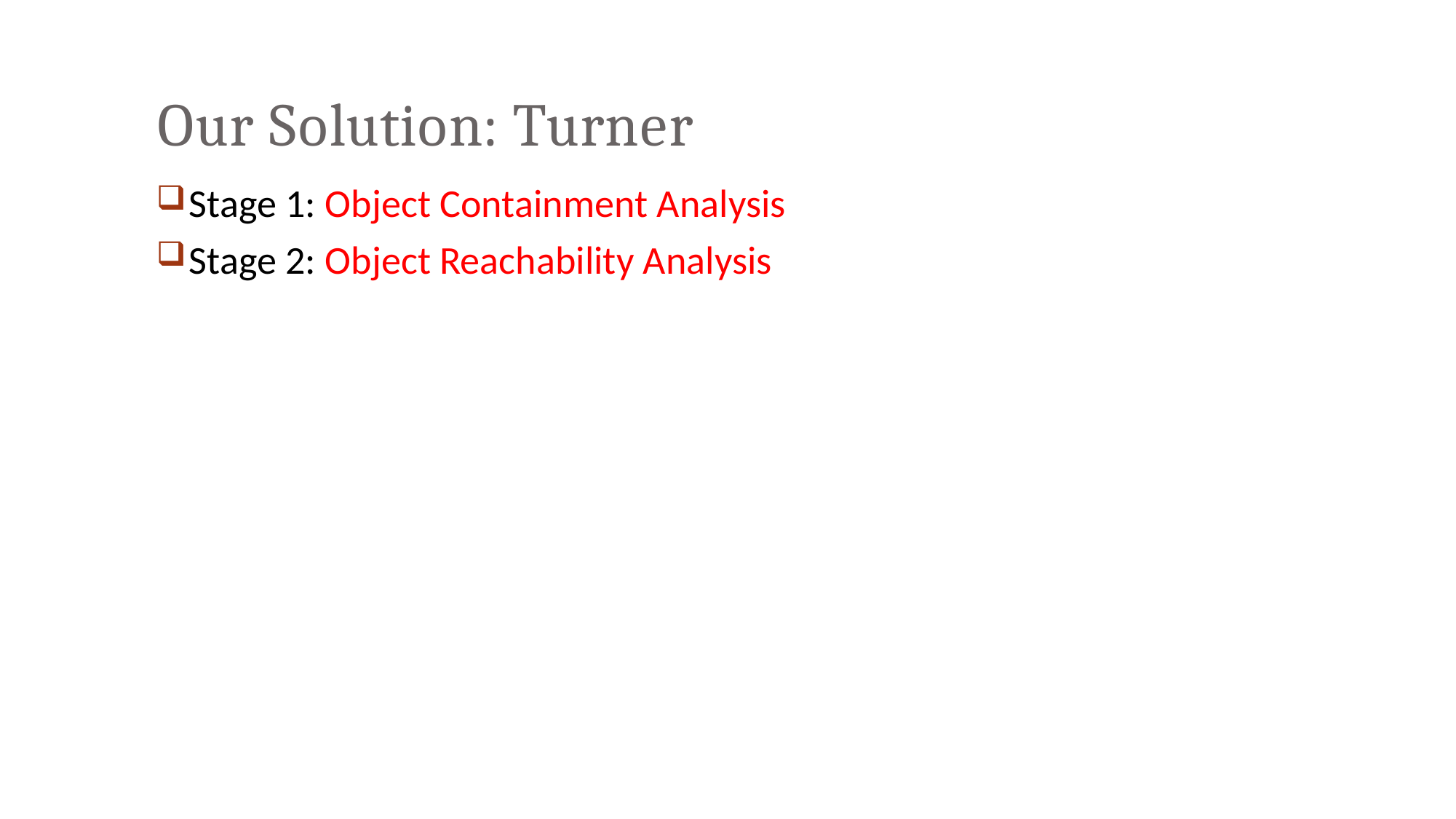

# Our Solution: Turner
Stage 1: Object Containment Analysis
Stage 2: Object Reachability Analysis
ECOOP 2021 virtual